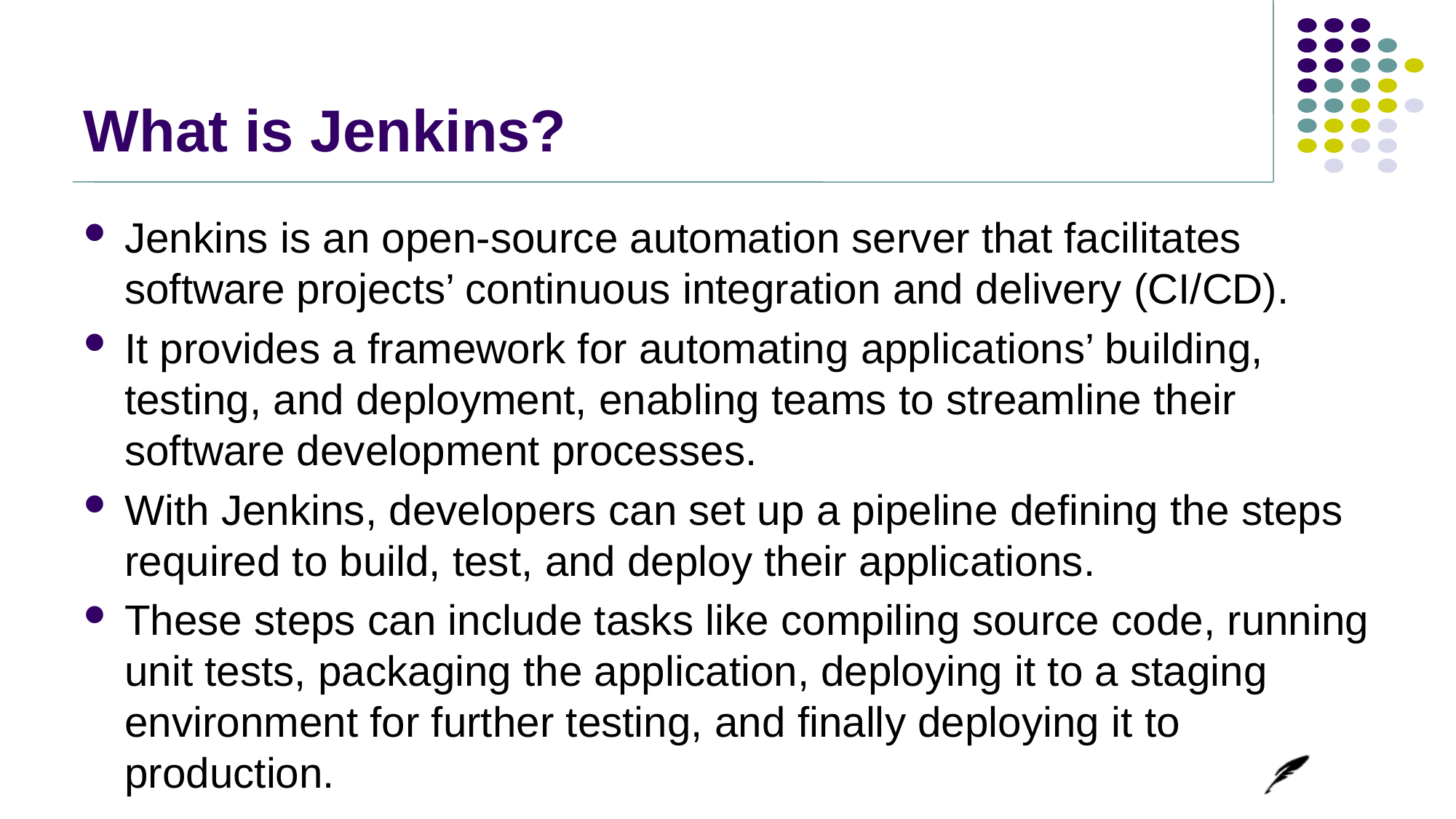

# What is Jenkins?
Jenkins is an open-source automation server that facilitates software projects’ continuous integration and delivery (CI/CD).
It provides a framework for automating applications’ building, testing, and deployment, enabling teams to streamline their software development processes.
With Jenkins, developers can set up a pipeline defining the steps required to build, test, and deploy their applications.
These steps can include tasks like compiling source code, running unit tests, packaging the application, deploying it to a staging environment for further testing, and finally deploying it to production.